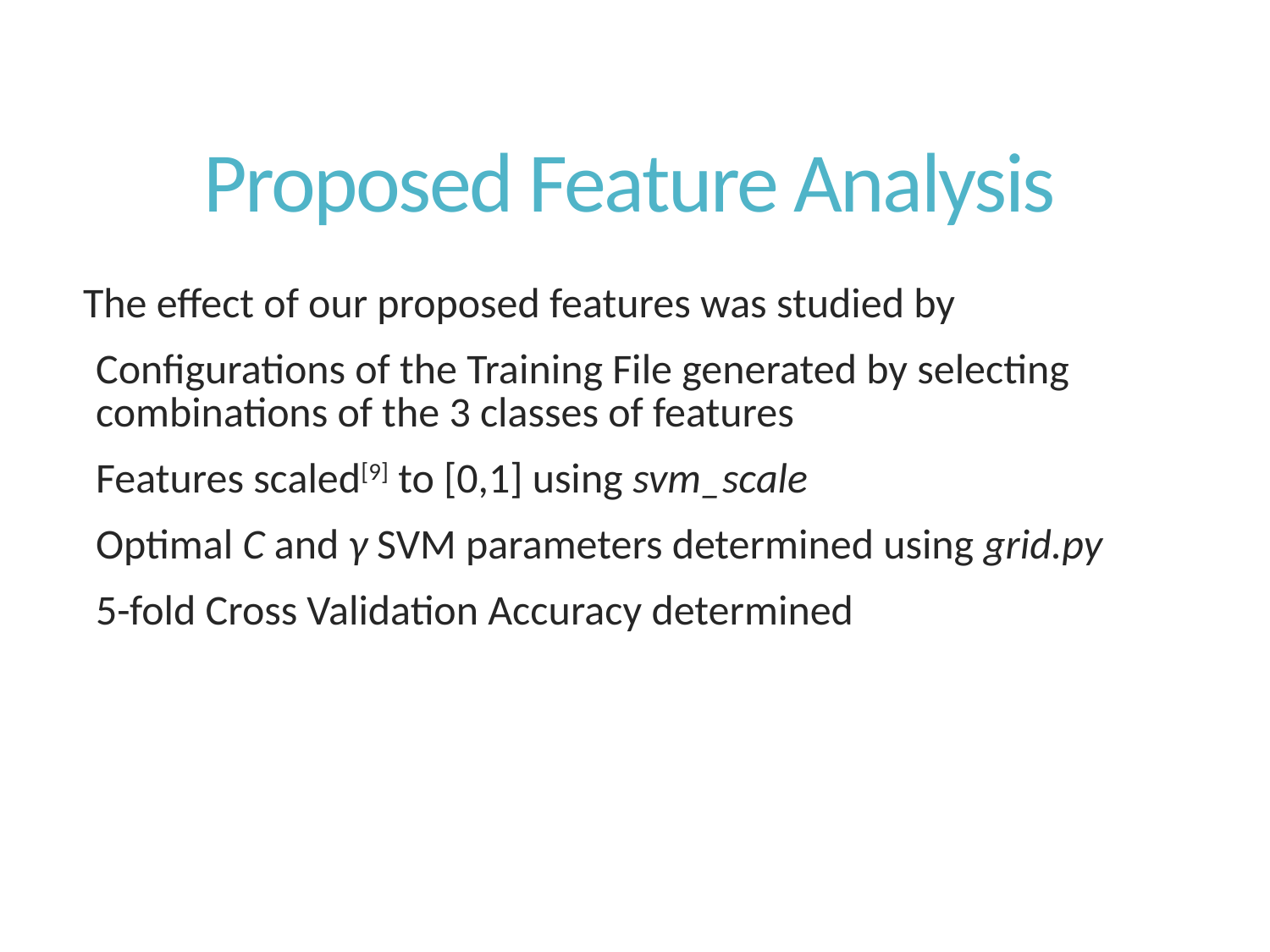

# Proposed Feature Analysis
The effect of our proposed features was studied by
Configurations of the Training File generated by selecting combinations of the 3 classes of features
Features scaled[9] to [0,1] using svm_scale
Optimal C and γ SVM parameters determined using grid.py
5-fold Cross Validation Accuracy determined